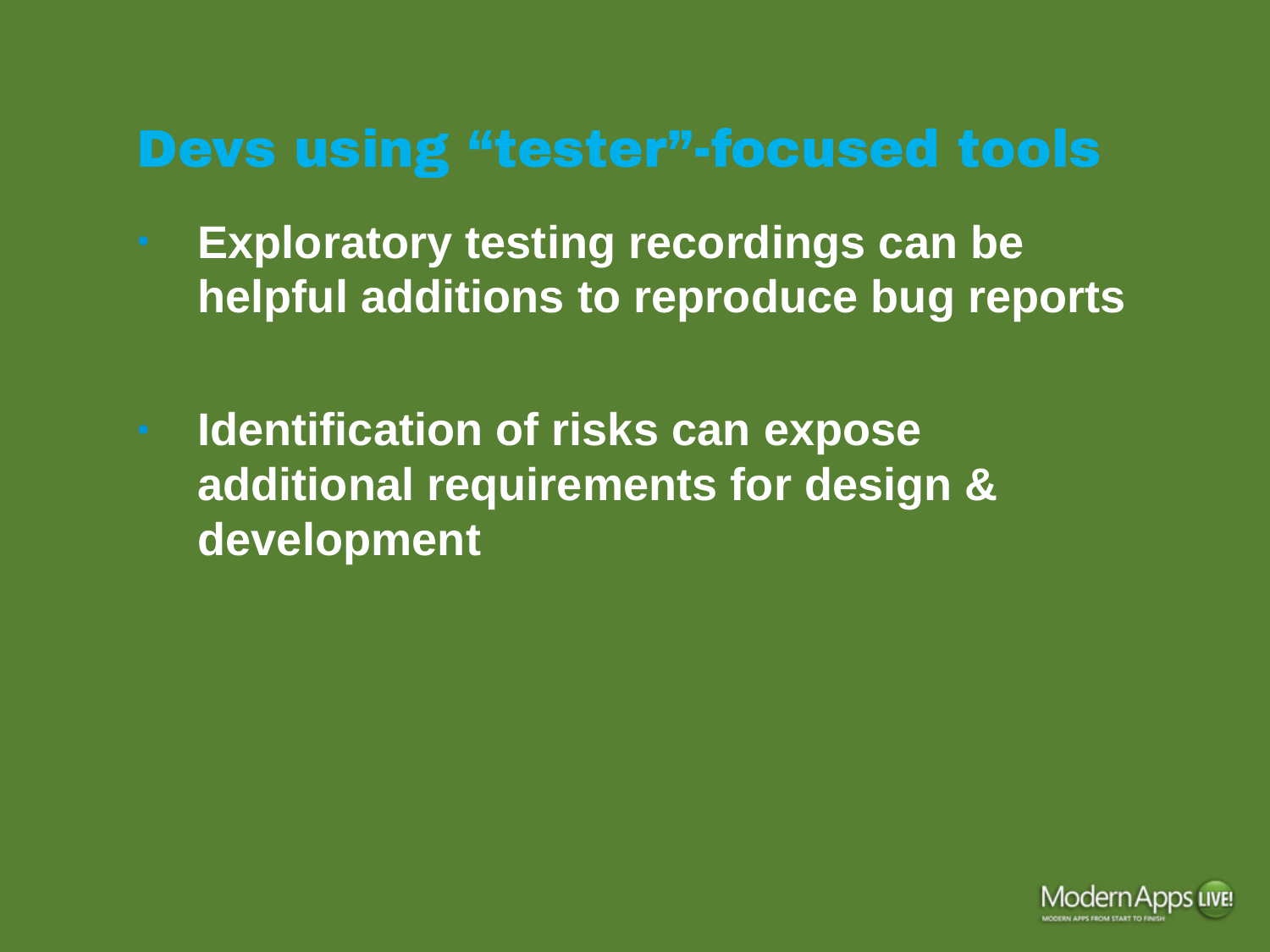

# Devs using “tester”-focused tools
Exploratory testing recordings can be helpful additions to reproduce bug reports

Identification of risks can expose additional requirements for design & development